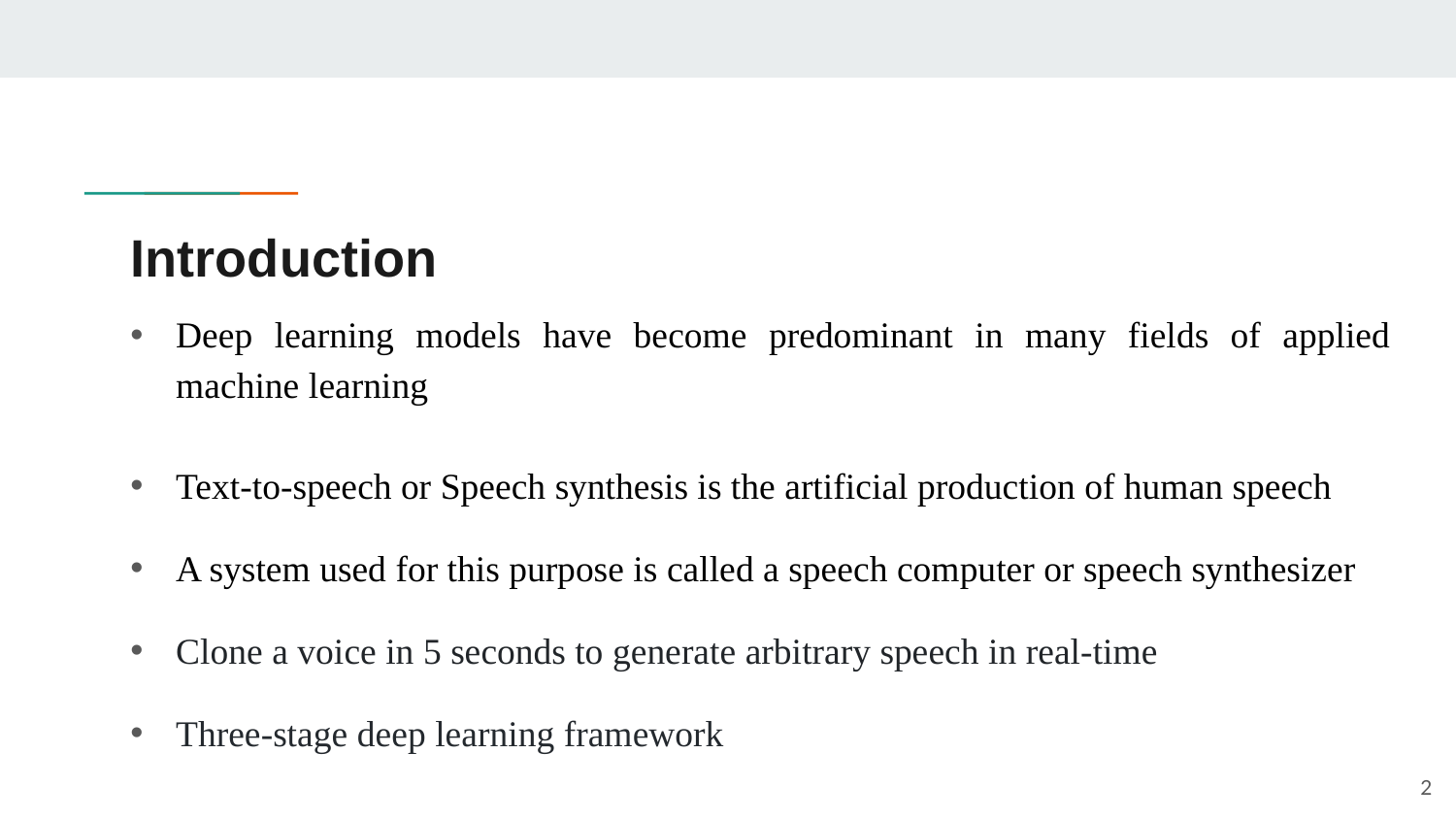

# Introduction
Deep learning models have become predominant in many fields of applied machine learning

Text-to-speech or Speech synthesis is the artificial production of human speech
A system used for this purpose is called a speech computer or speech synthesizer
Clone a voice in 5 seconds to generate arbitrary speech in real-time
Three-stage deep learning framework
2